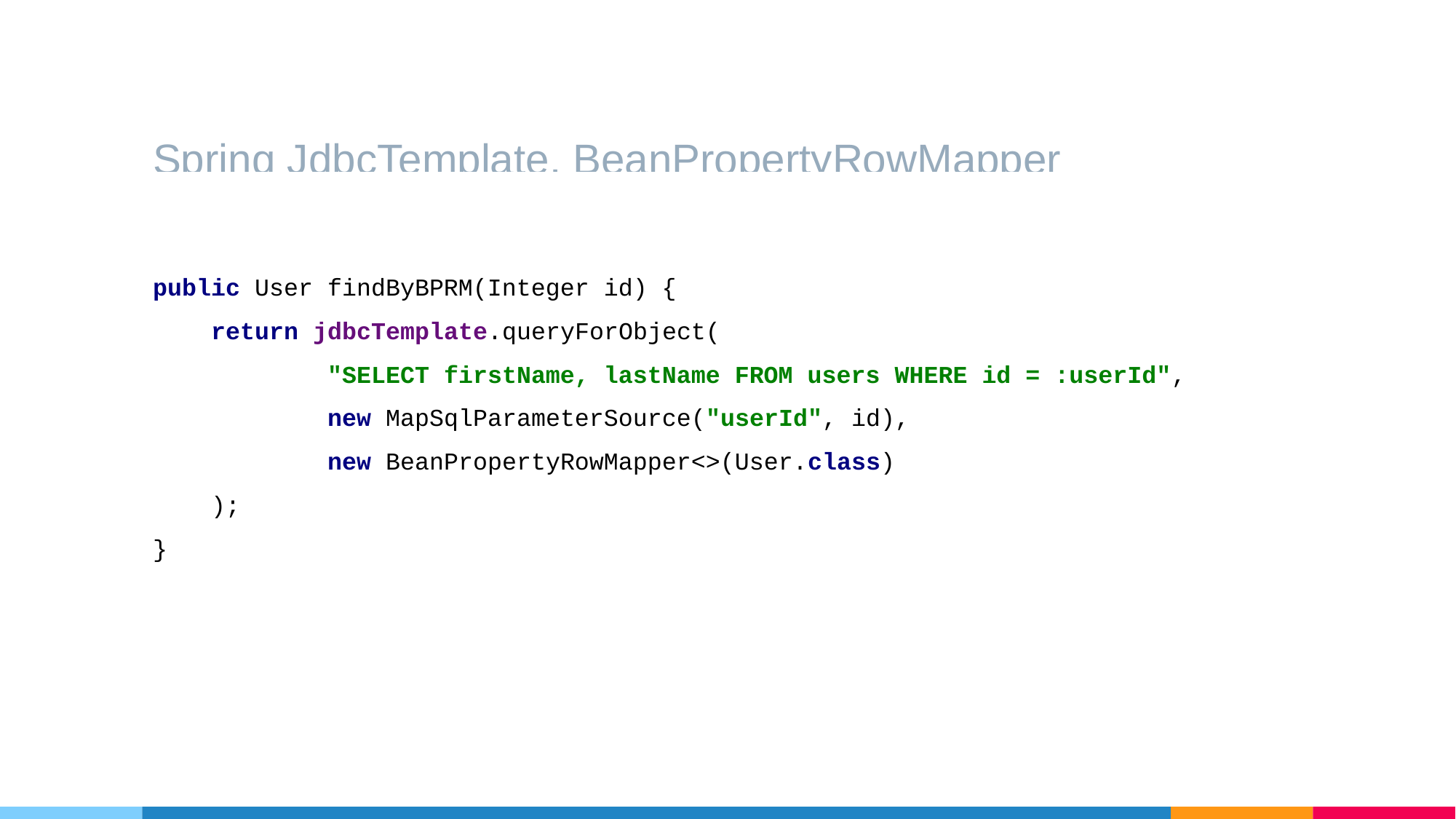

Spring JdbcTemplate. BeanPropertyRowMapper
public User findByBPRM(Integer id) {
    return jdbcTemplate.queryForObject(
            "SELECT firstName, lastName FROM users WHERE id = :userId",
            new MapSqlParameterSource("userId", id),
            new BeanPropertyRowMapper<>(User.class)
    );
}